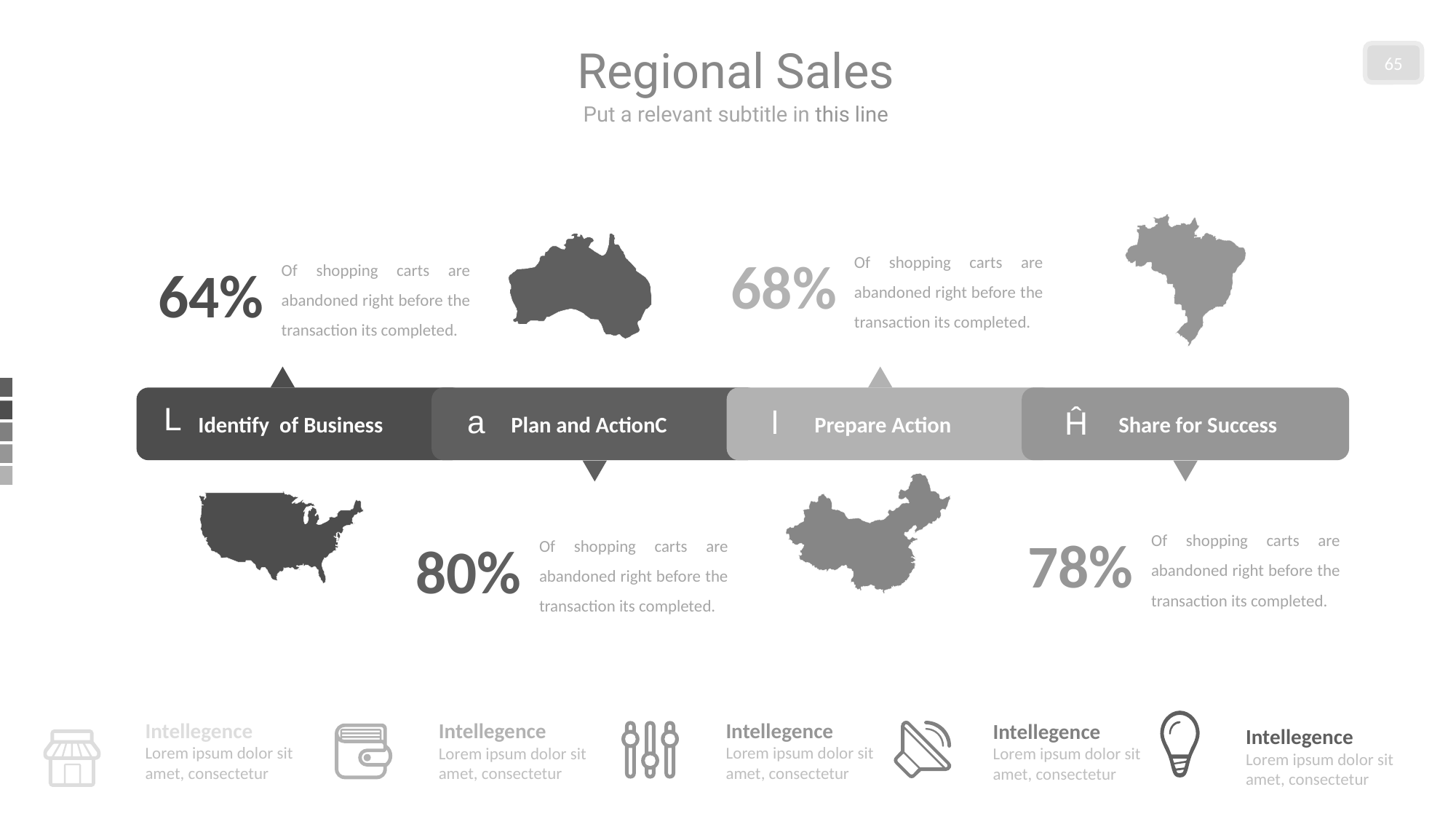

Regional Sales
65
Put a relevant subtitle in this line

Of shopping carts are abandoned right before the transaction its completed.
68%
Of shopping carts are abandoned right before the transaction its completed.
64%

Identify  of Business

Prepare Action

Plan and ActionC

Share for Success

Ĥ
L
a
l

Of shopping carts are abandoned right before the transaction its completed.
Of shopping carts are abandoned right before the transaction its completed.
78%
80%

Intellegence
Lorem ipsum dolor sit amet, consectetur
Intellegence
Lorem ipsum dolor sit amet, consectetur

Intellegence
Lorem ipsum dolor sit amet, consectetur

Intellegence
Lorem ipsum dolor sit amet, consectetur

Intellegence
Lorem ipsum dolor sit amet, consectetur